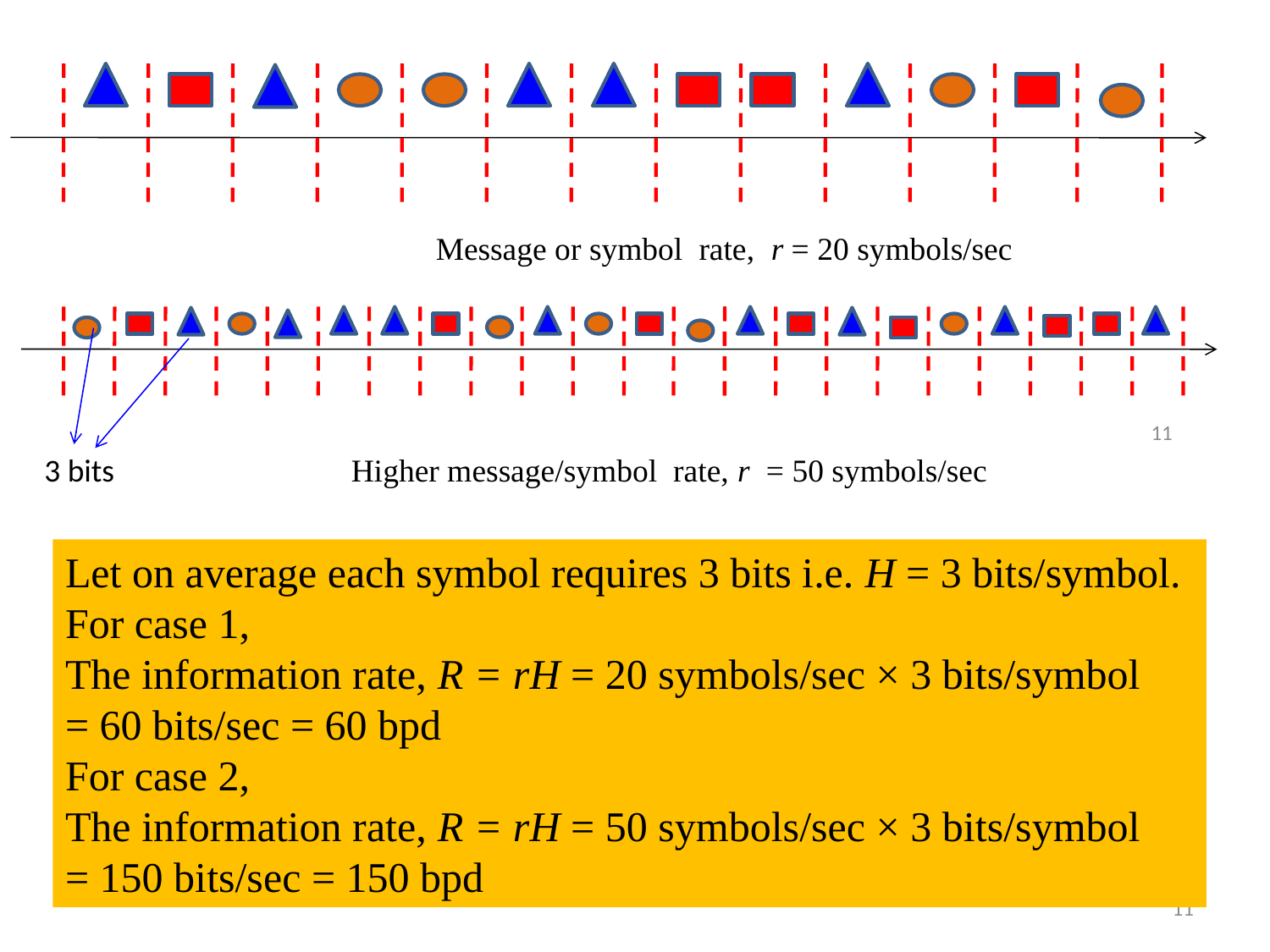

Message or symbol  rate,  r = 20 symbols/sec

11
3 bits
Higher message/symbol  rate, r  = 50 symbols/sec
Let on average each symbol requires 3 bits i.e. H = 3 bits/symbol.
For case 1,
The information rate, R = rH = 20 symbols/sec × 3 bits/symbol
= 60 bits/sec = 60 bpd
For case 2,
The information rate, R = rH = 50 symbols/sec × 3 bits/symbol
= 150 bits/sec = 150 bpd
11